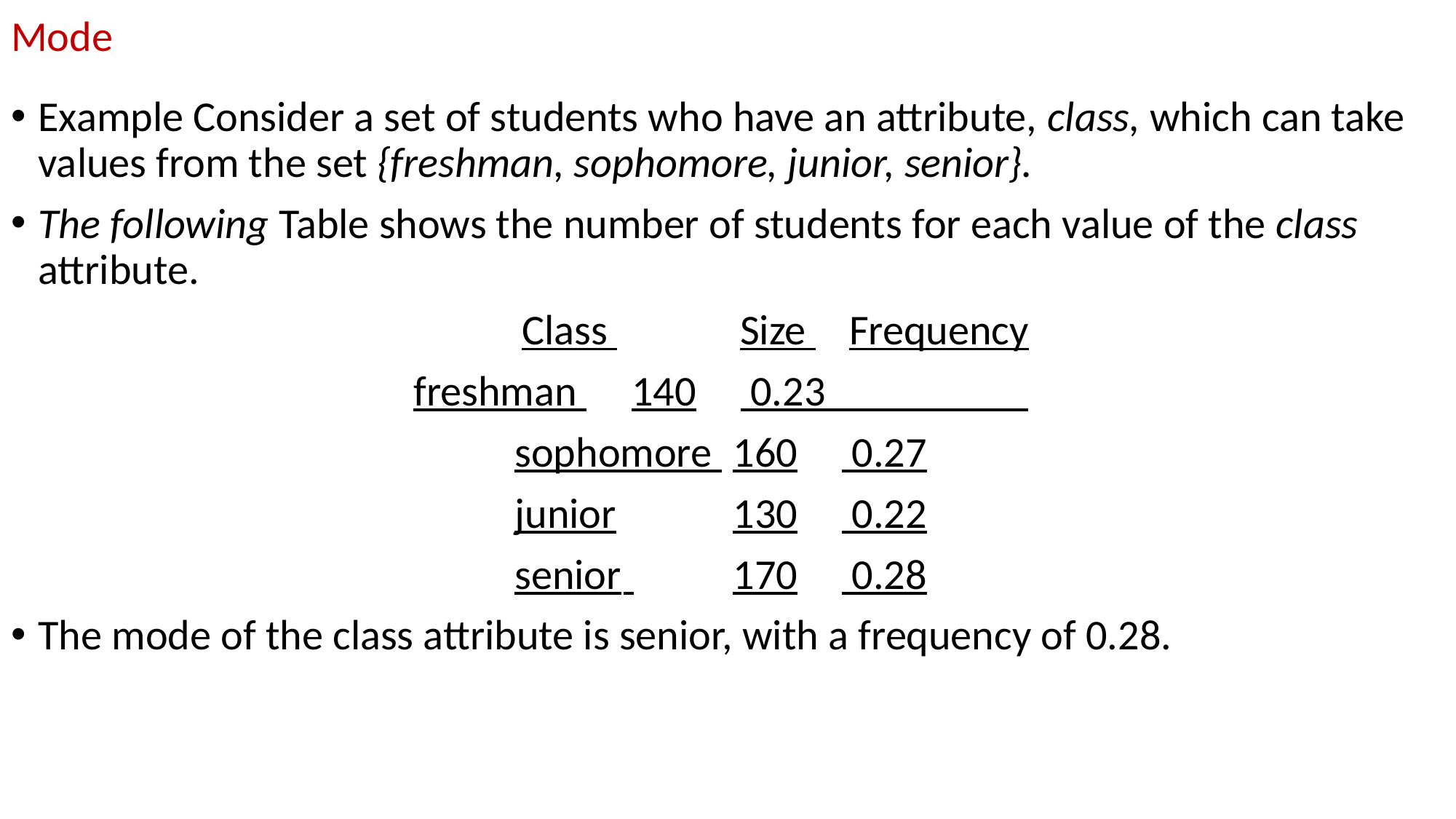

# Mode
Example Consider a set of students who have an attribute, class, which can take values from the set {freshman, sophomore, junior, senior}.
The following Table shows the number of students for each value of the class attribute.
	Class 		Size 	Frequency
freshman 	140	 0.23
sophomore 	160	 0.27
junior		130	 0.22
senior	 	170	 0.28
The mode of the class attribute is senior, with a frequency of 0.28.